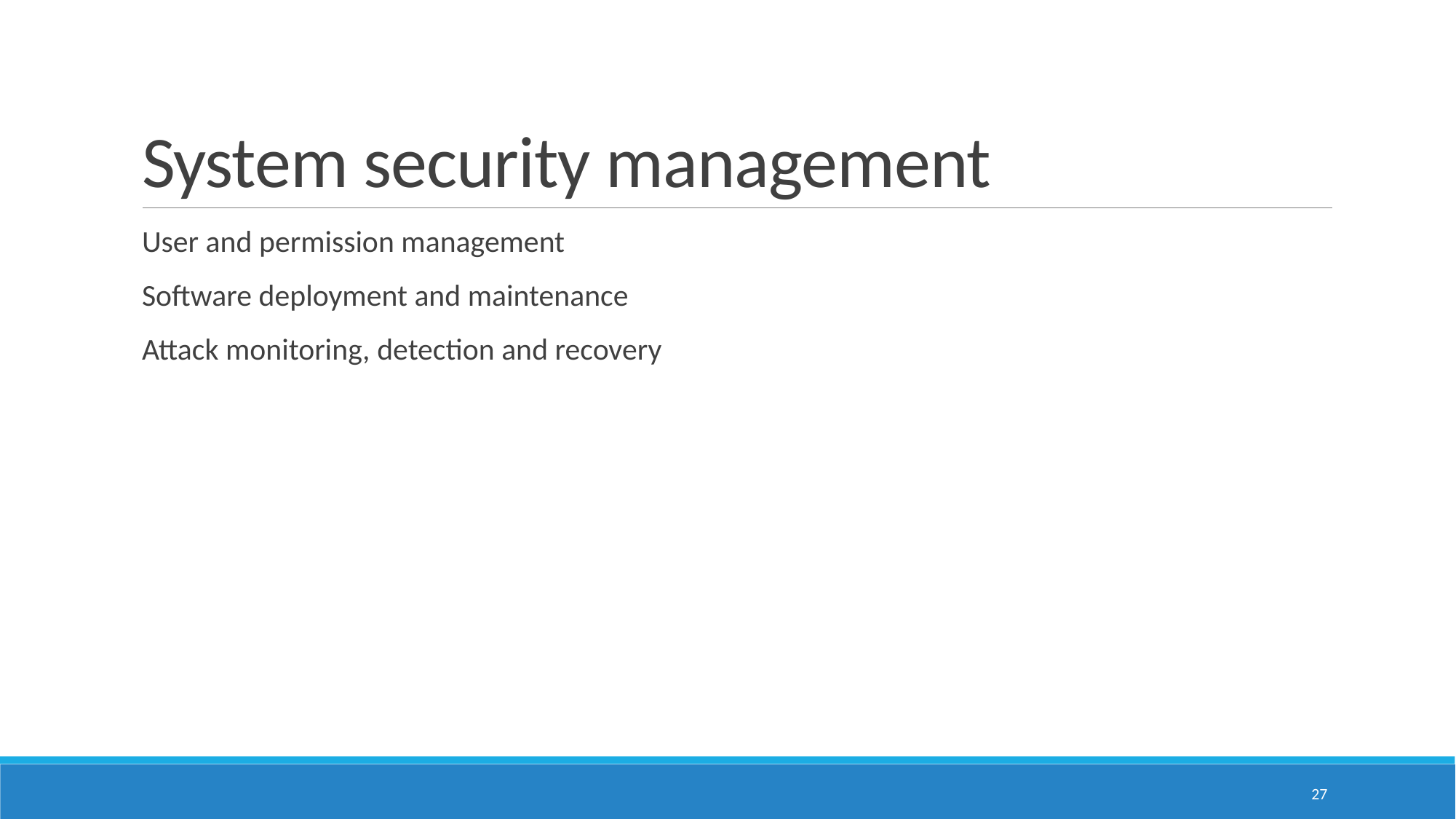

# System security management
User and permission management
Software deployment and maintenance
Attack monitoring, detection and recovery
27